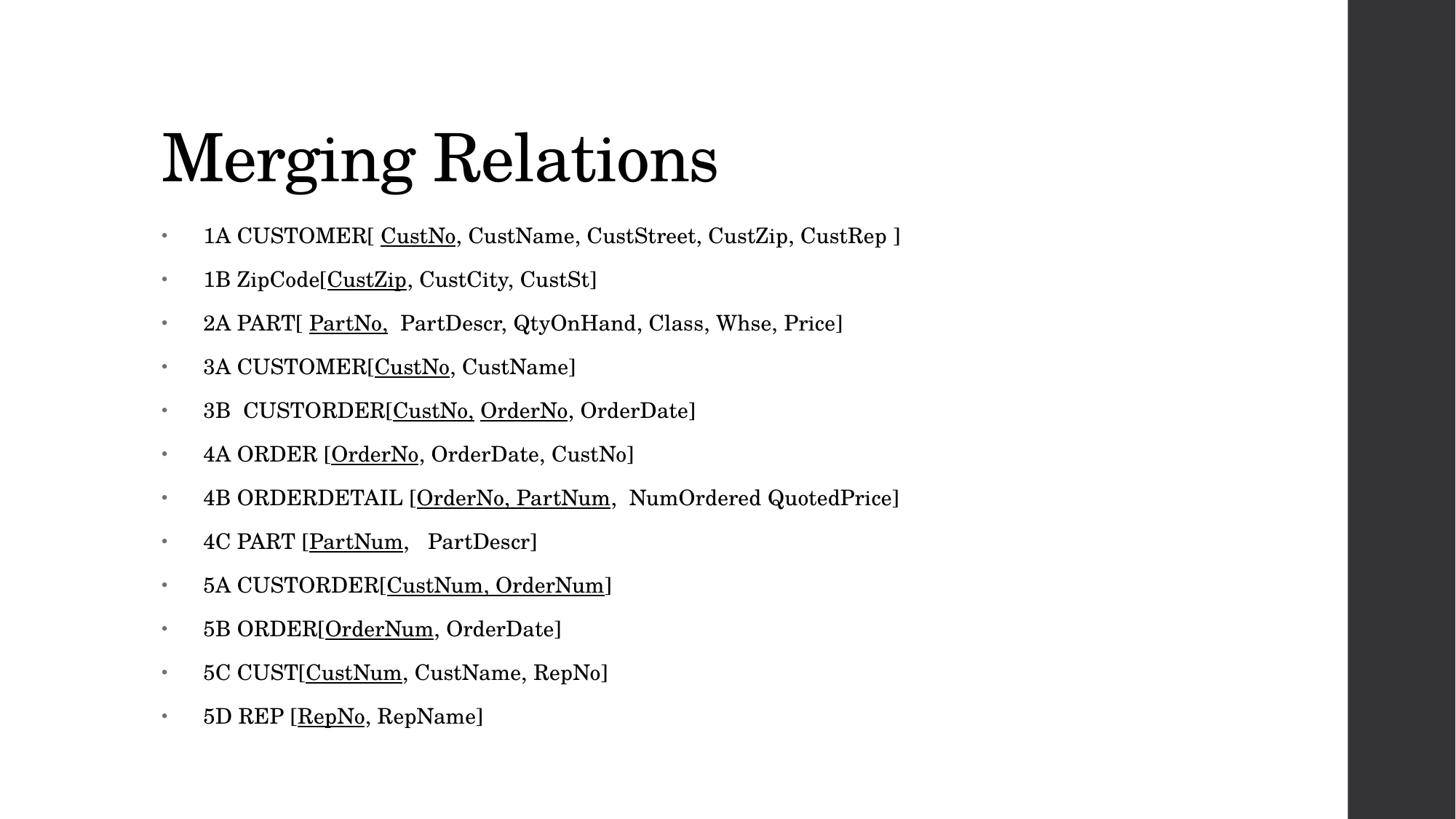

# Merging Relations
1A CUSTOMER[ CustNo, CustName, CustStreet, CustZip, CustRep ]
1B ZipCode[CustZip, CustCity, CustSt]
2A PART[ PartNo,  PartDescr, QtyOnHand, Class, Whse, Price]
3A CUSTOMER[CustNo, CustName]
3B  CUSTORDER[CustNo, OrderNo, OrderDate]
4A ORDER [OrderNo, OrderDate, CustNo]
4B ORDERDETAIL [OrderNo, PartNum,  NumOrdered QuotedPrice]
4C PART [PartNum,   PartDescr]
5A CUSTORDER[CustNum, OrderNum]
5B ORDER[OrderNum, OrderDate]
5C CUST[CustNum, CustName, RepNo]
5D REP [RepNo, RepName]